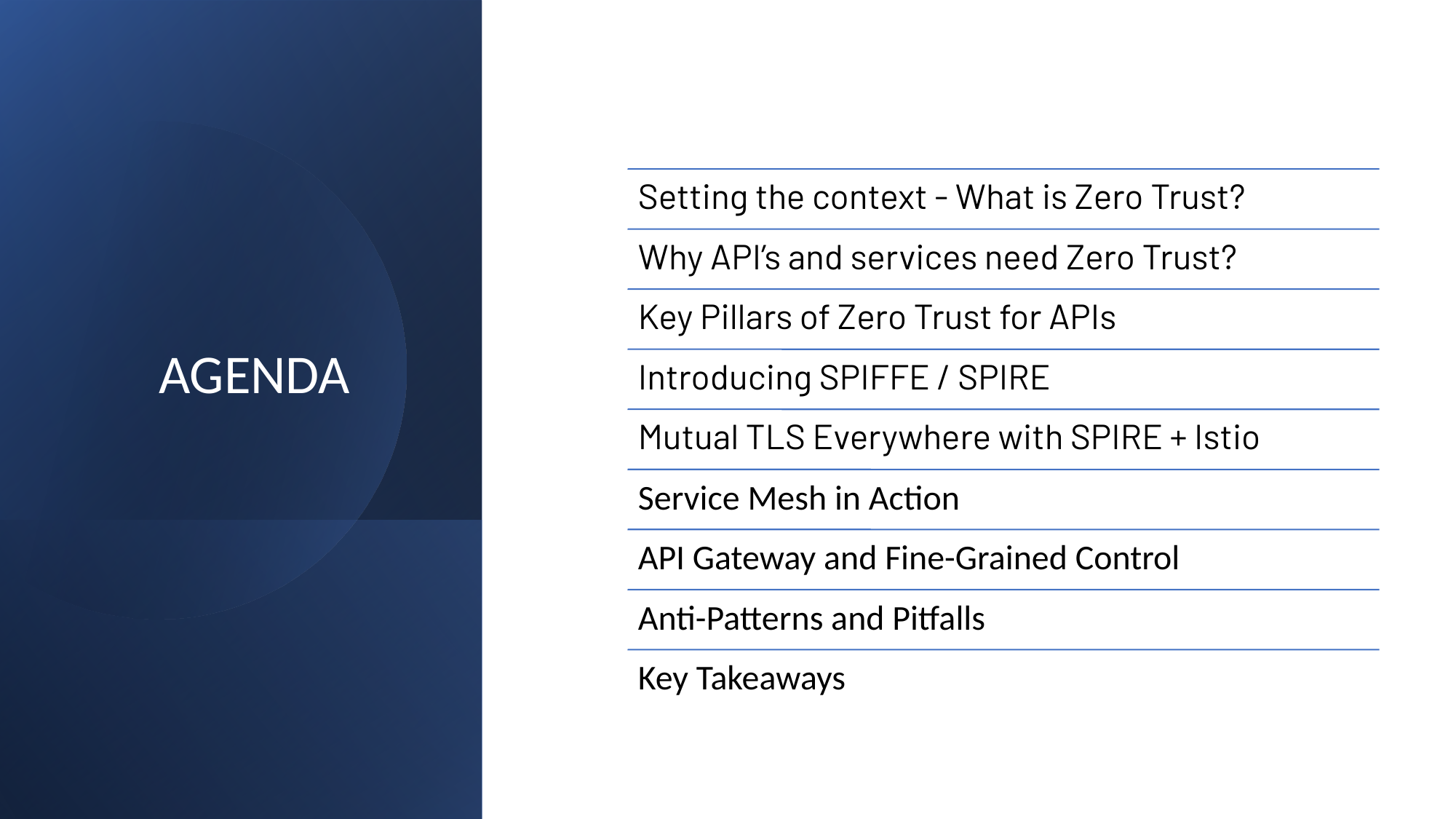

Setting the context - What is Zero Trust?
Why API’s and services need Zero Trust?
Key Pillars of Zero Trust for APIs
Introducing SPIFFE / SPIRE
Mutual TLS Everywhere with SPIRE + Istio
Service Mesh in Action
API Gateway and Fine-Grained Control
Anti-Patterns and Pitfalls
Key Takeaways

# AGENDA